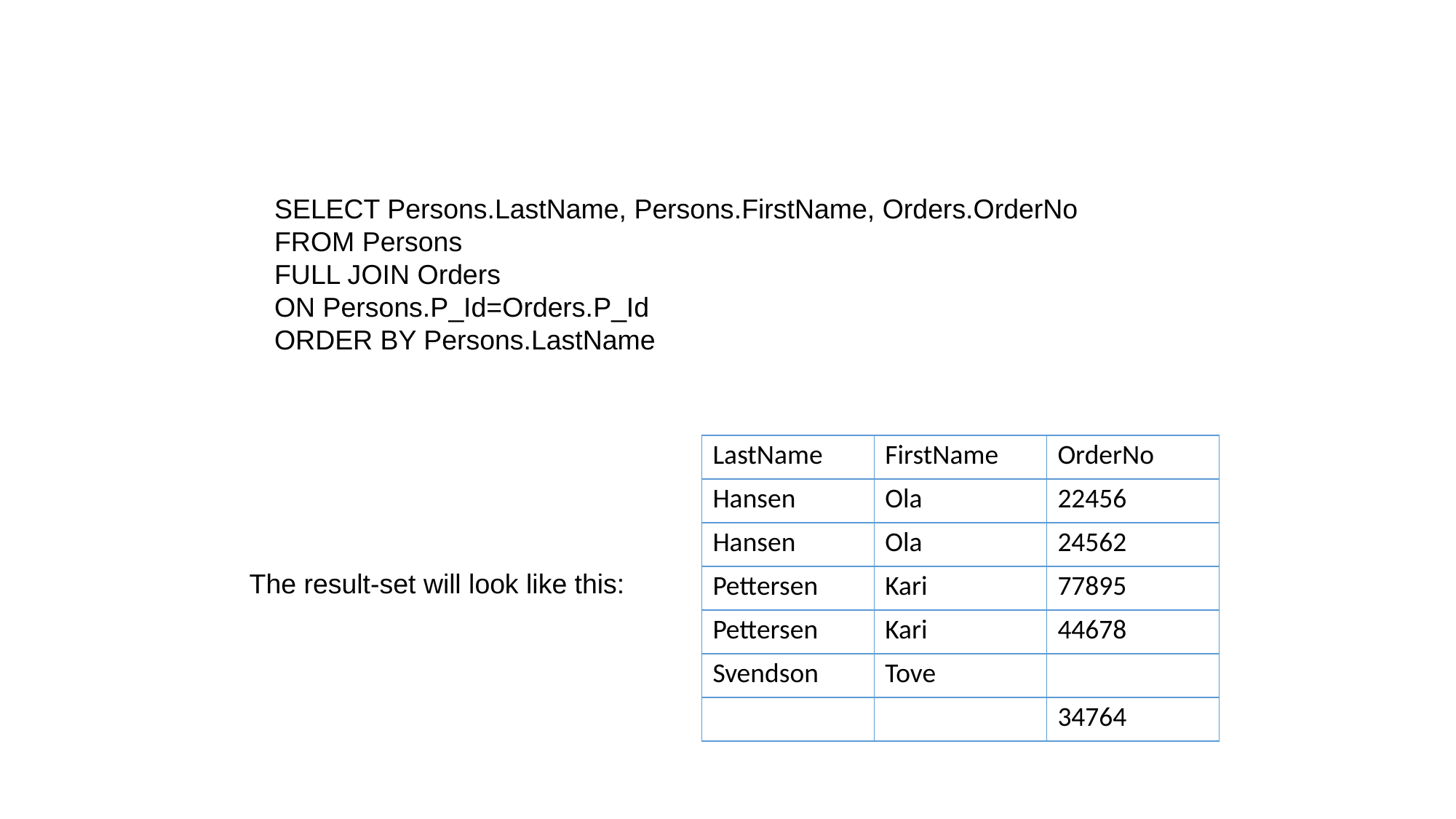

SELECT Persons.LastName, Persons.FirstName, Orders.OrderNo
FROM Persons
FULL JOIN Orders
ON Persons.P_Id=Orders.P_Id
ORDER BY Persons.LastName
| LastName | FirstName | OrderNo |
| --- | --- | --- |
| Hansen | Ola | 22456 |
| Hansen | Ola | 24562 |
| Pettersen | Kari | 77895 |
| Pettersen | Kari | 44678 |
| Svendson | Tove |  |
|  |  | 34764 |
The result-set will look like this: